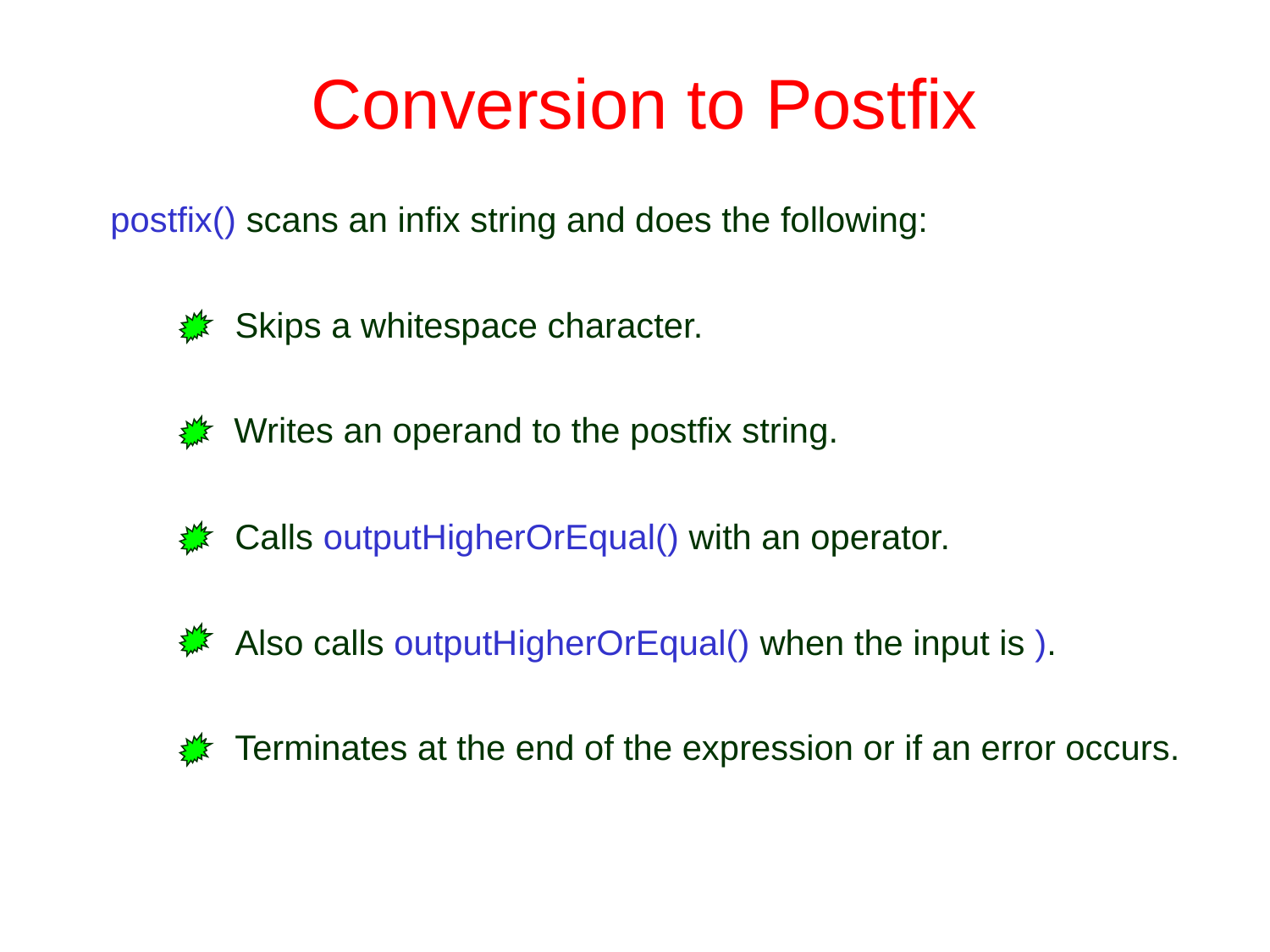

# Conversion to Postfix

postfix() scans an infix string and does the following:
Skips a whitespace character.

Writes an operand to the postfix string.

Calls outputHigherOrEqual() with an operator.

Also calls outputHigherOrEqual() when the input is ).

Terminates at the end of the expression or if an error occurs.